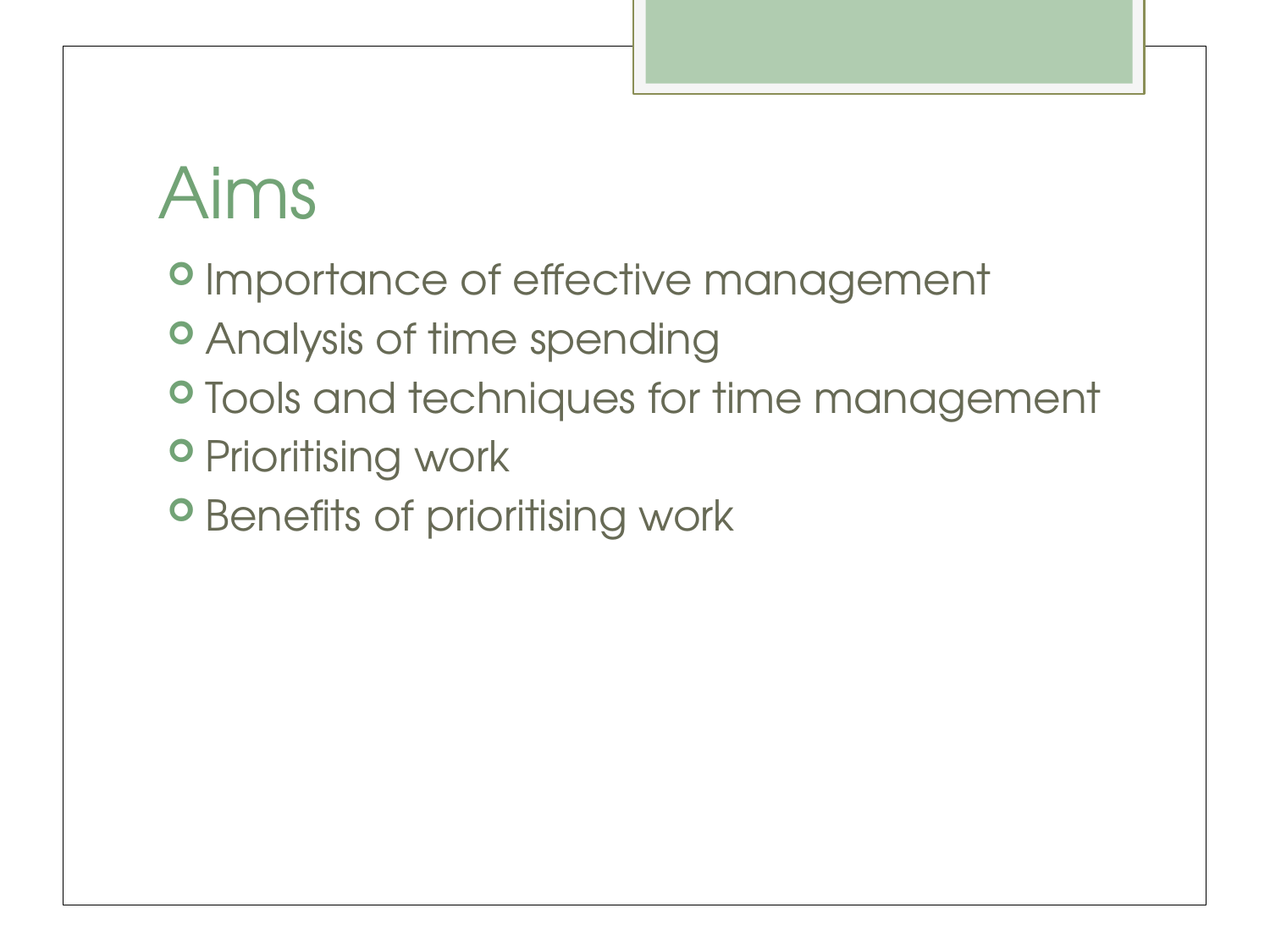

# Aims
Importance of effective management
Analysis of time spending
Tools and techniques for time management
Prioritising work
Benefits of prioritising work